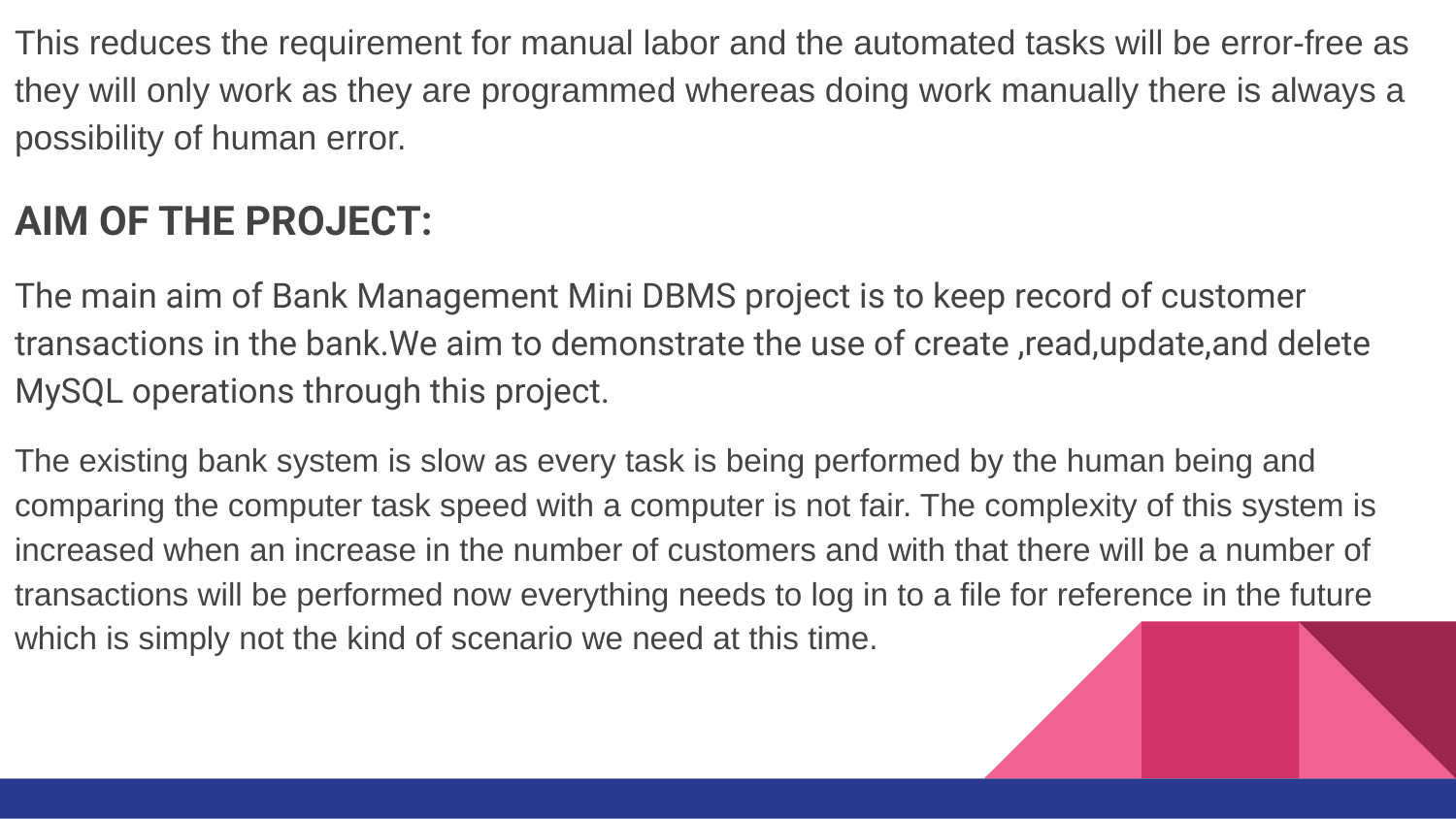

This reduces the requirement for manual labor and the automated tasks will be error-free as they will only work as they are programmed whereas doing work manually there is always a possibility of human error.
AIM OF THE PROJECT:
The main aim of Bank Management Mini DBMS project is to keep record of customer transactions in the bank.We aim to demonstrate the use of create ,read,update,and delete MySQL operations through this project.
The existing bank system is slow as every task is being performed by the human being and comparing the computer task speed with a computer is not fair. The complexity of this system is increased when an increase in the number of customers and with that there will be a number of transactions will be performed now everything needs to log in to a file for reference in the future which is simply not the kind of scenario we need at this time.